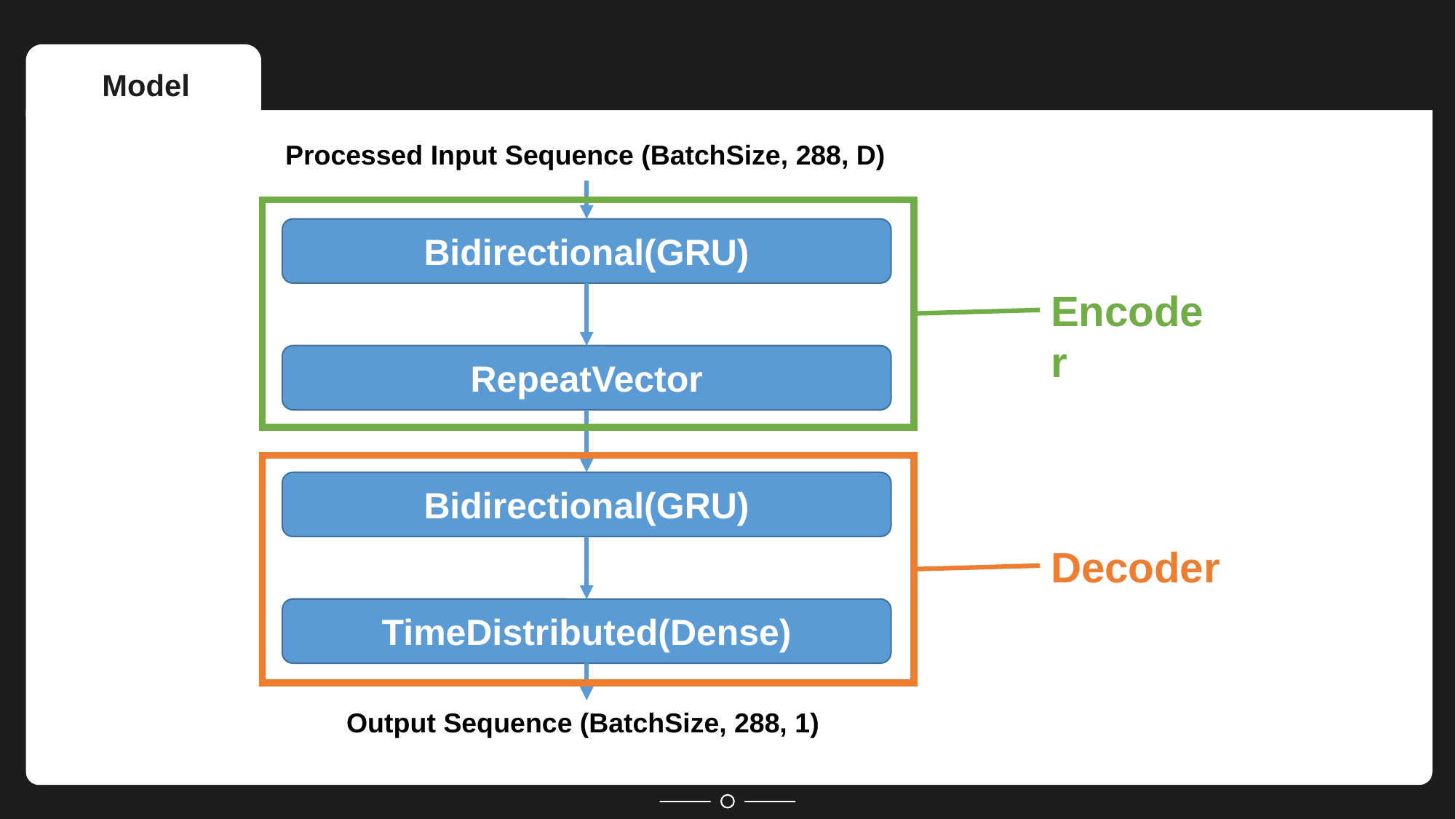

Model
Processed Input Sequence (BatchSize, 288, D)

Bidirectional(GRU)
Encoder
RepeatVector

Bidirectional(GRU)
Decoder
TimeDistributed(Dense)
Output Sequence (BatchSize, 288, 1)